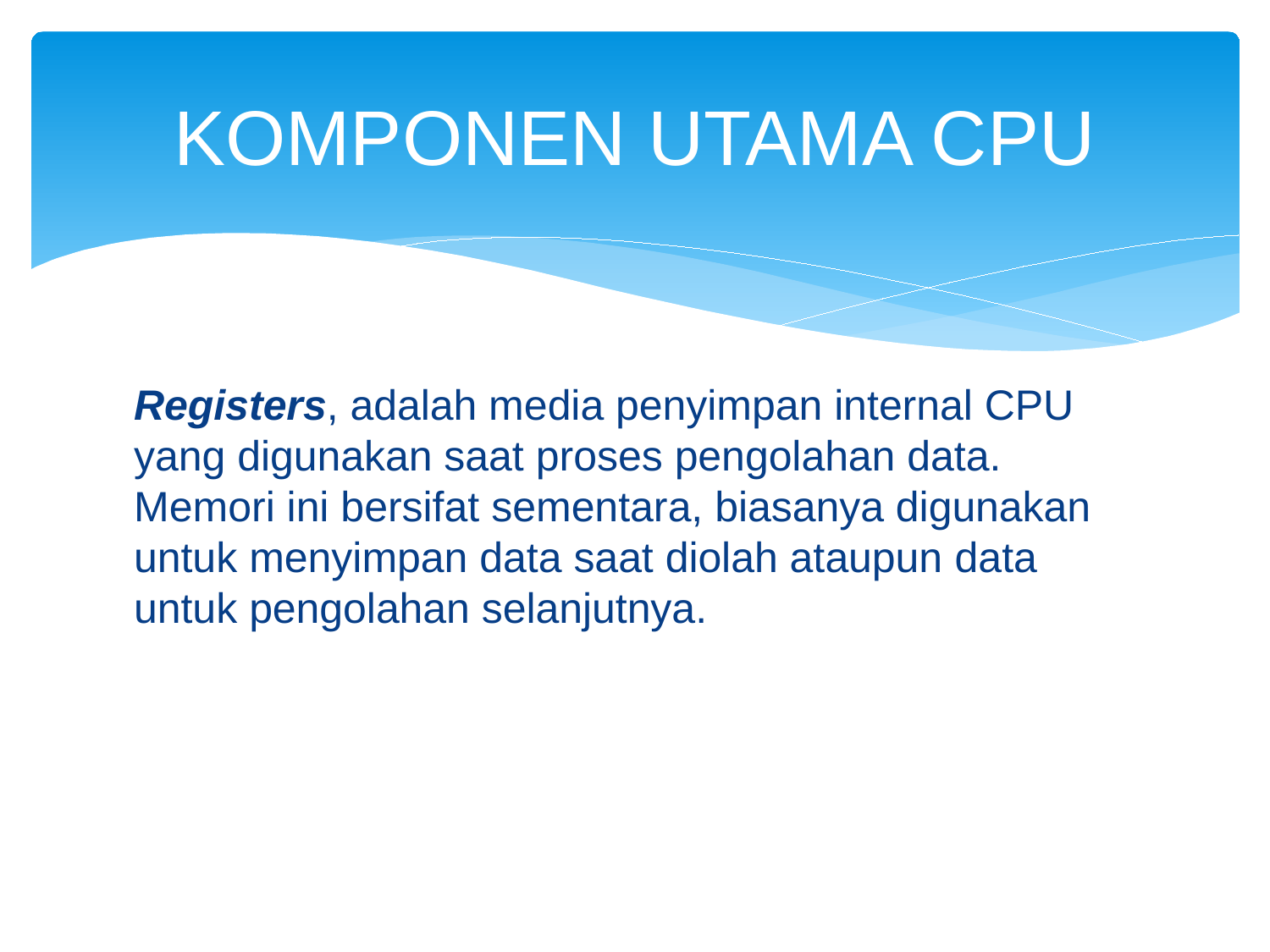

# KOMPONEN UTAMA CPU
Registers, adalah media penyimpan internal CPU yang digunakan saat proses pengolahan data. Memori ini bersifat sementara, biasanya digunakan untuk menyimpan data saat diolah ataupun data untuk pengolahan selanjutnya.